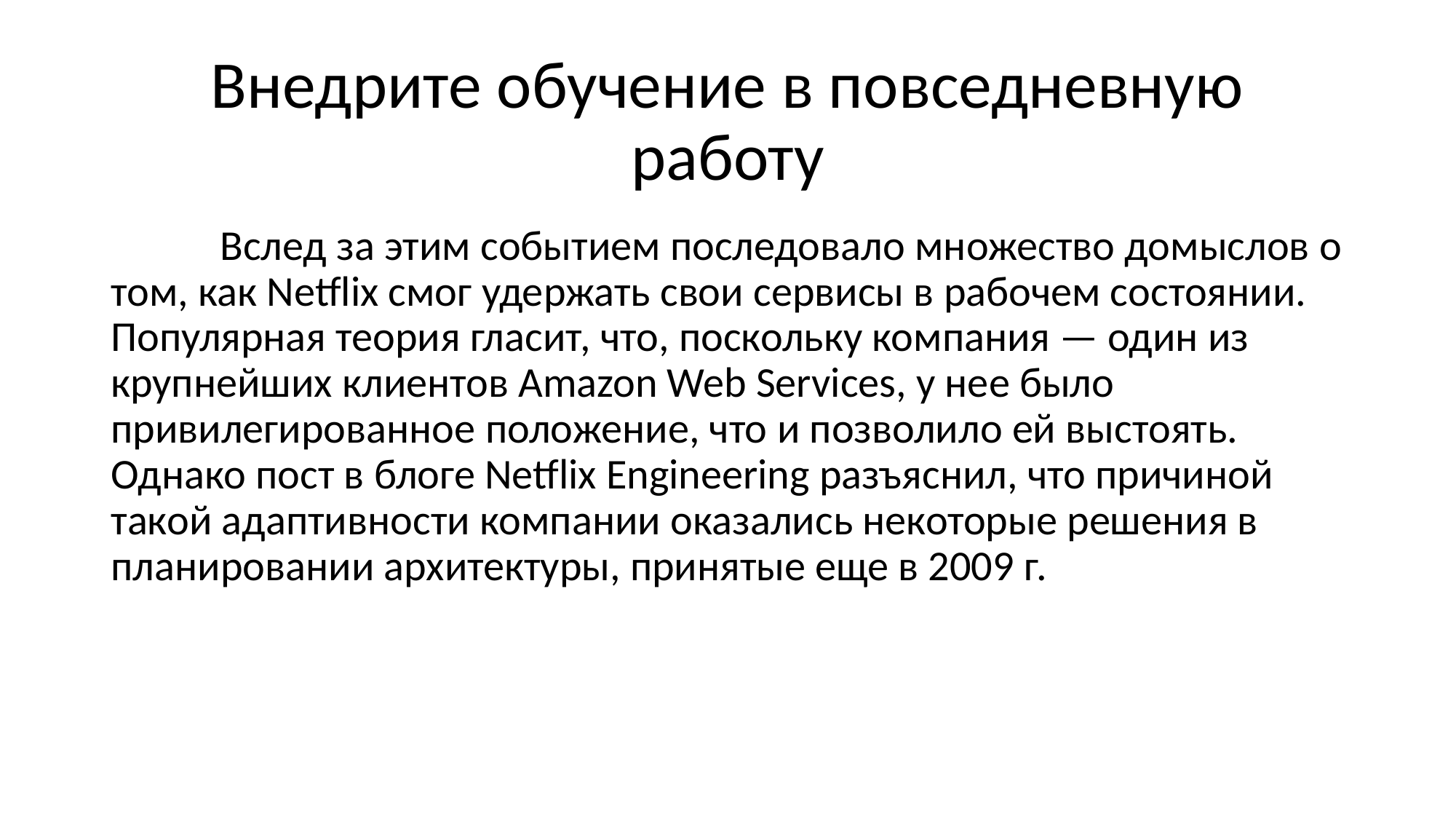

# Внедрите обучение в повседневную работу
	Вслед за этим событием последовало множество домыслов о том, как Netflix смог удержать свои сервисы в рабочем состоянии. Популярная теория гласит, что, поскольку компания — один из крупнейших клиентов Amazon Web Services, у нее было привилегированное положение, что и позволило ей выстоять. Однако пост в блоге Netflix Engineering разъяснил, что причиной такой адаптивности компании оказались некоторые решения в планировании архитектуры, принятые еще в 2009 г.